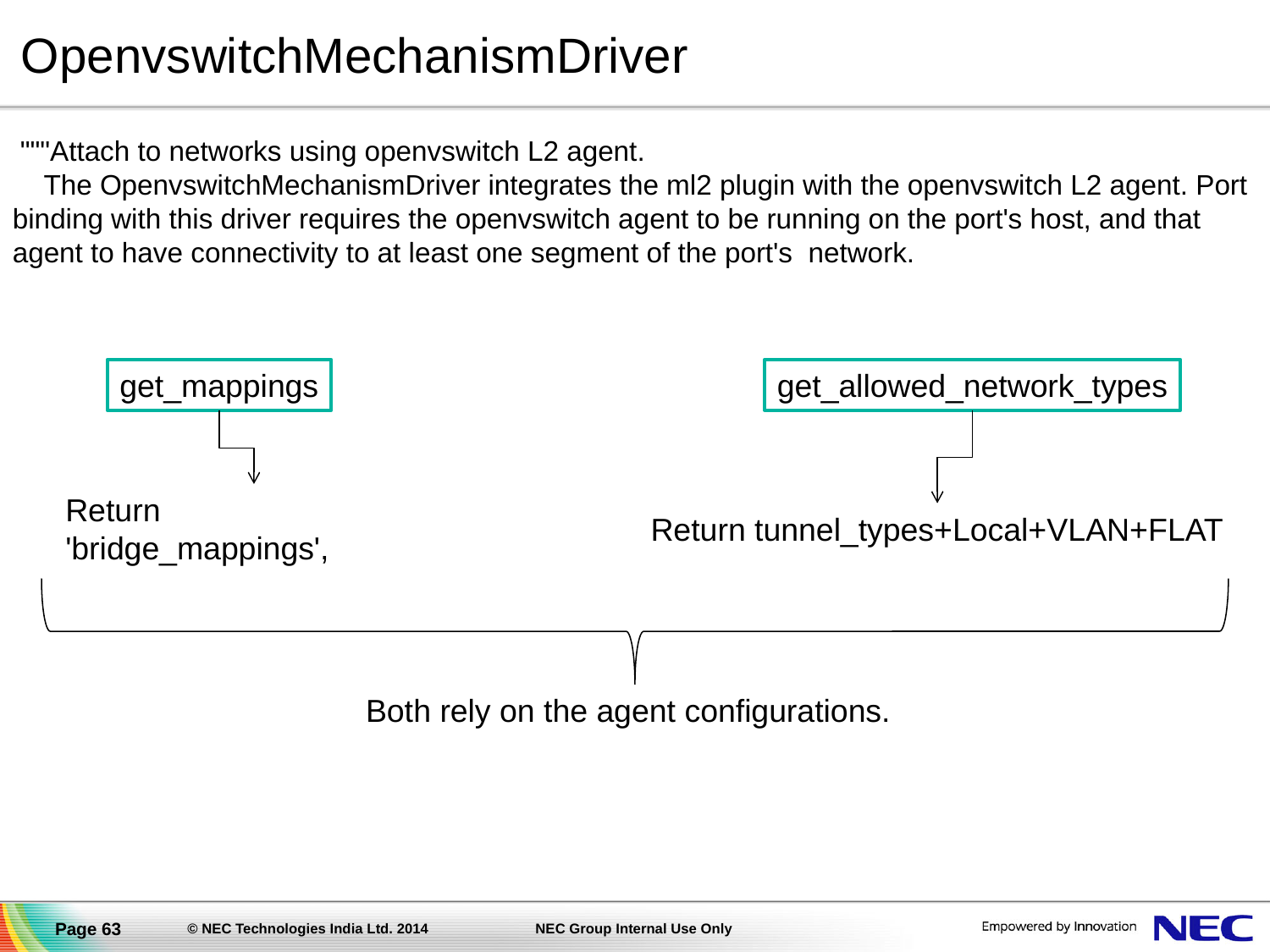

# OpenvswitchMechanismDriver

 """Attach to networks using openvswitch L2 agent.
    The OpenvswitchMechanismDriver integrates the ml2 plugin with the openvswitch L2 agent. Port binding with this driver requires the openvswitch agent to be running on the port's host, and that agent to have connectivity to at least one segment of the port's  network.
get_mappings
get_allowed_network_types
Return
'bridge_mappings',
Return tunnel_types+Local+VLAN+FLAT
Both rely on the agent configurations.